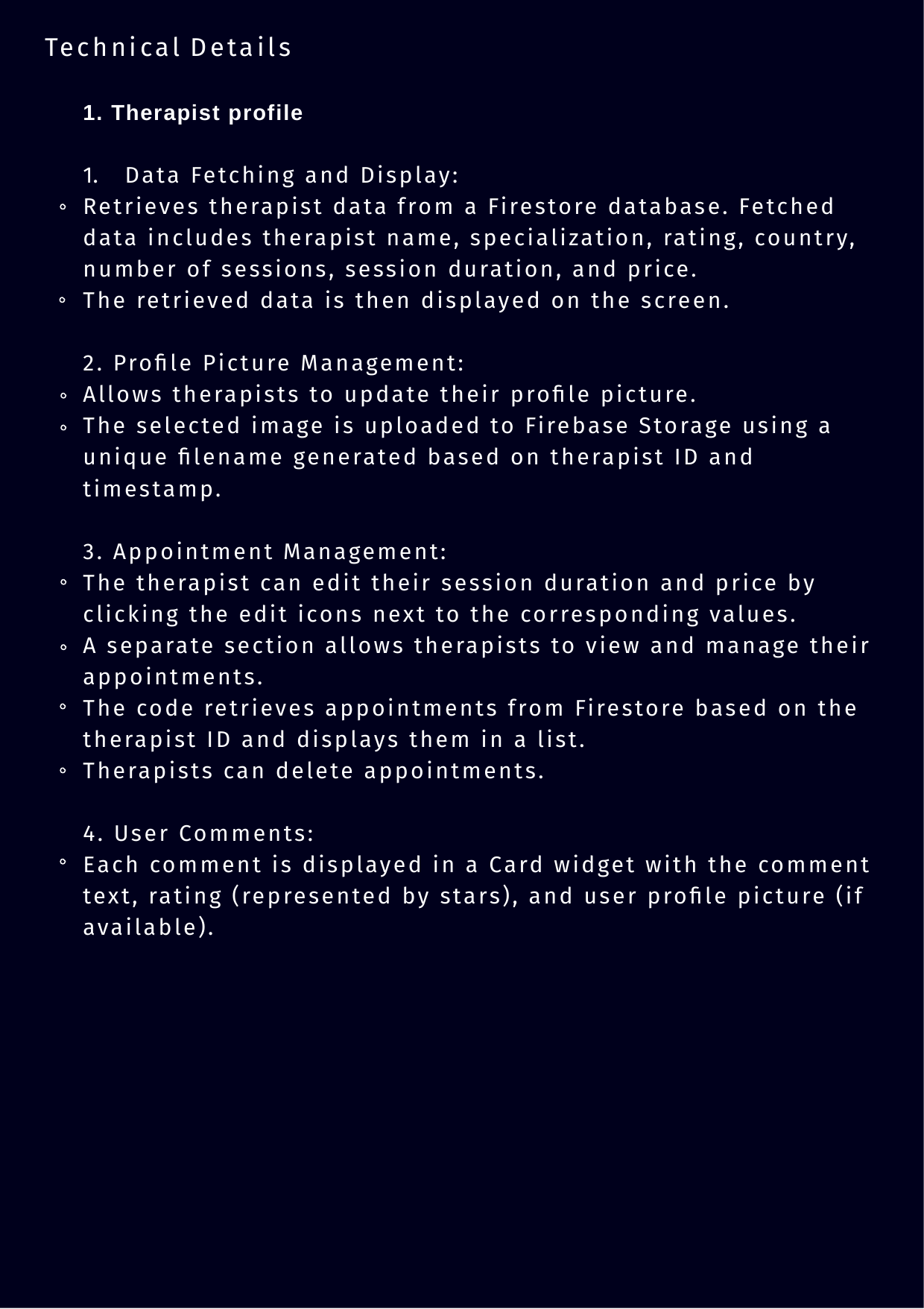

Technical Details

1. Therapist profile

Data Fetching and Display:
Retrieves therapist data from a Firestore database. Fetched data includes therapist name, specialization, rating, country, number of sessions, session duration, and price.
The retrieved data is then displayed on the screen.

2. Profile Picture Management:
Allows therapists to update their profile picture.
The selected image is uploaded to Firebase Storage using a unique filename generated based on therapist ID and timestamp.

3. Appointment Management:
The therapist can edit their session duration and price by clicking the edit icons next to the corresponding values.
A separate section allows therapists to view and manage their appointments.
The code retrieves appointments from Firestore based on the therapist ID and displays them in a list.
Therapists can delete appointments.

4. User Comments:
Each comment is displayed in a Card widget with the comment text, rating (represented by stars), and user profile picture (if available).